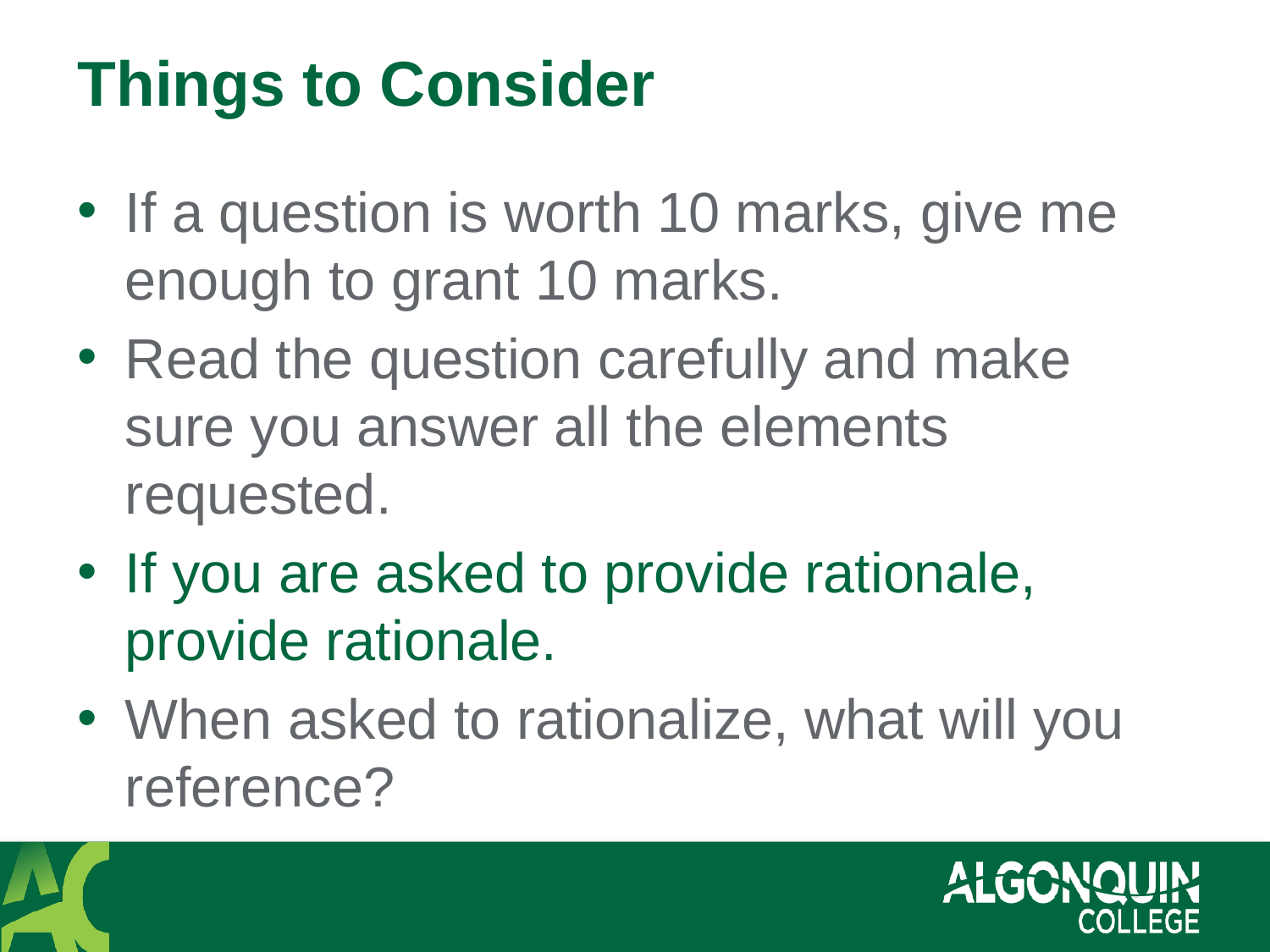

# Things to Consider
If a question is worth 10 marks, give me enough to grant 10 marks.
Read the question carefully and make sure you answer all the elements requested.
If you are asked to provide rationale, provide rationale.
When asked to rationalize, what will you reference?